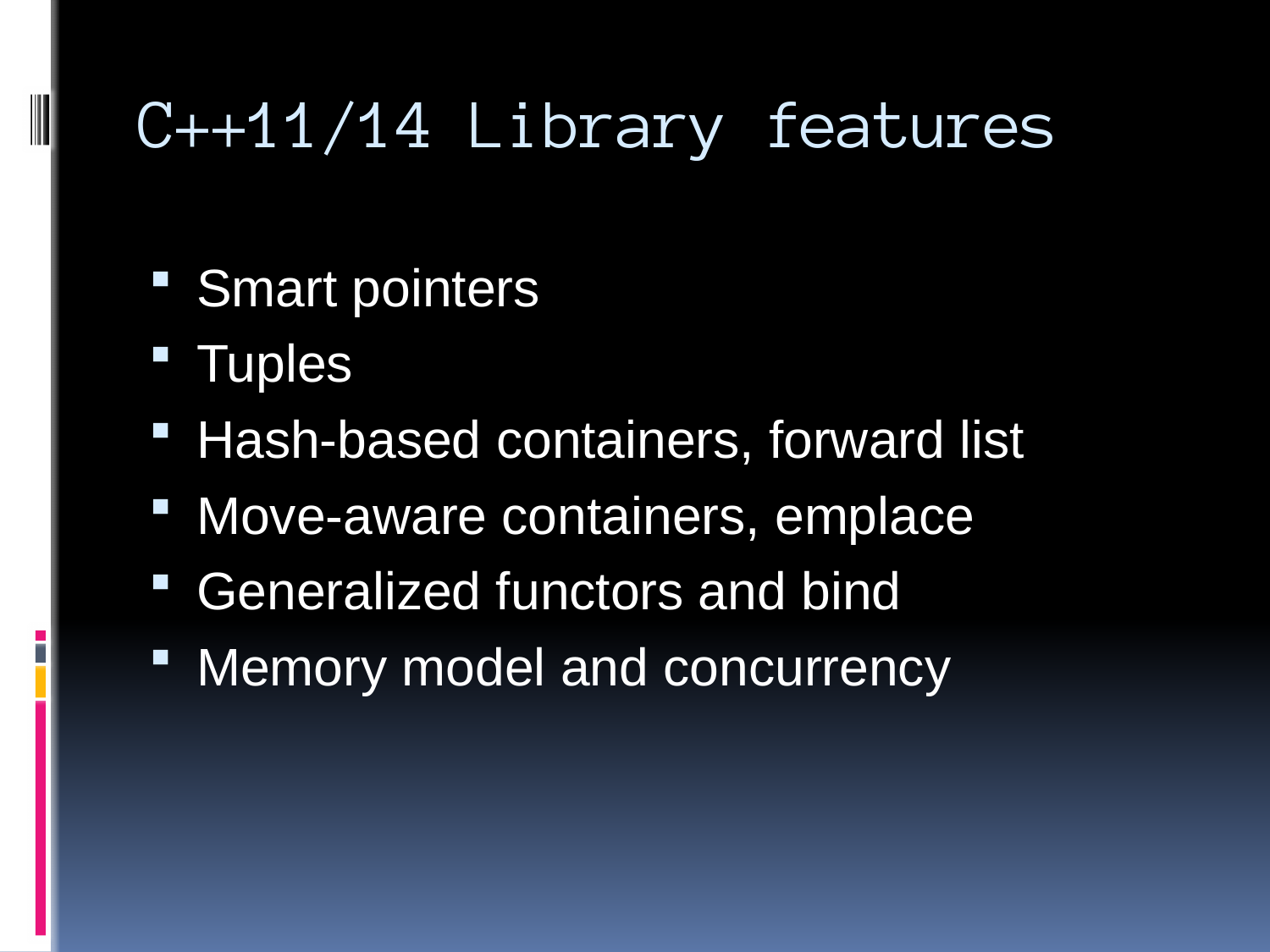

# C++11/14 Library features
Smart pointers
Tuples
Hash-based containers, forward list
Move-aware containers, emplace
Generalized functors and bind
Memory model and concurrency